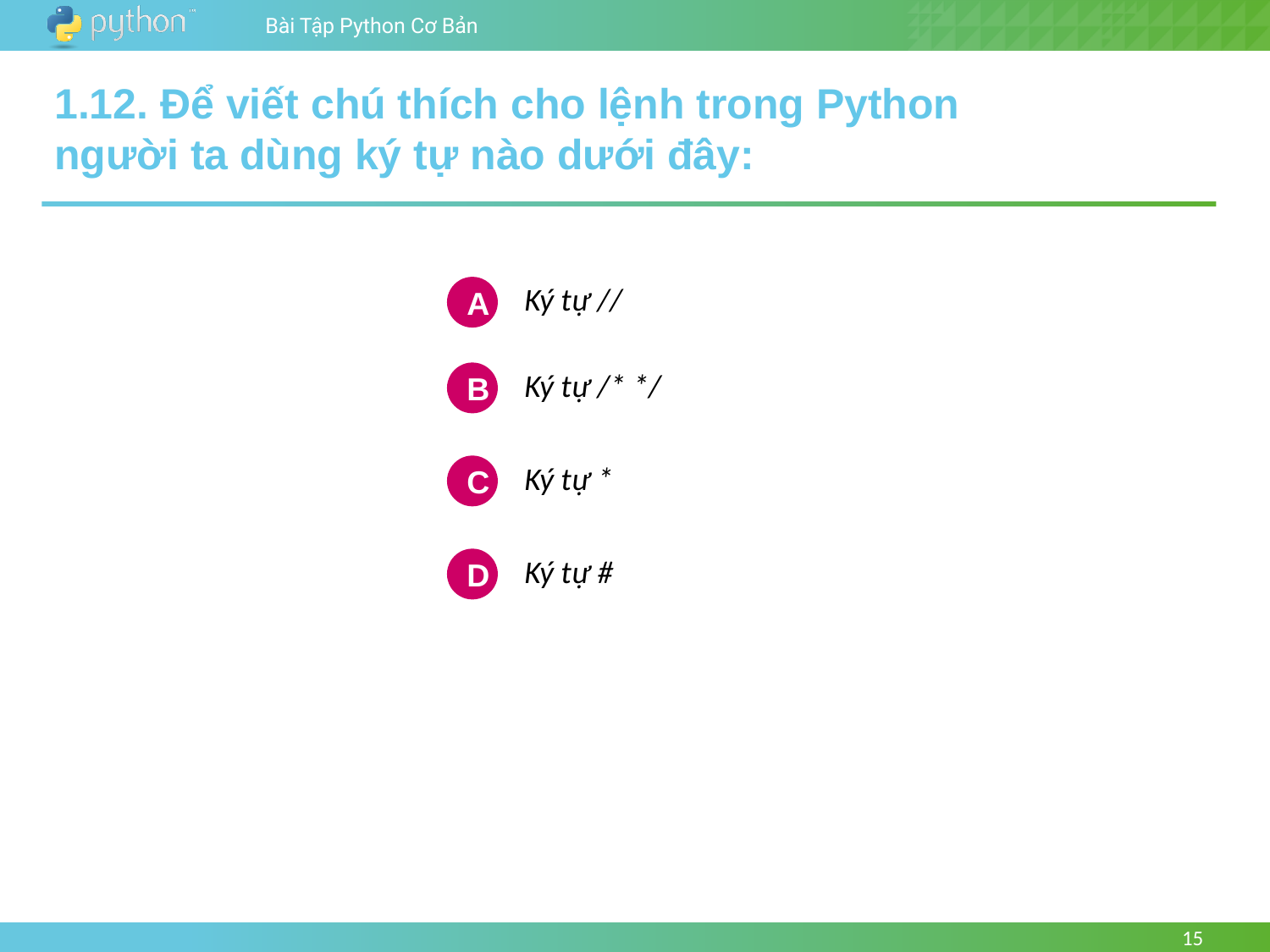

1.12. Để viết chú thích cho lệnh trong Python người ta dùng ký tự nào dưới đây:

Ký tự //
A
Ký tự /* */
B
Ký tự *
C
Ký tự #
D
15